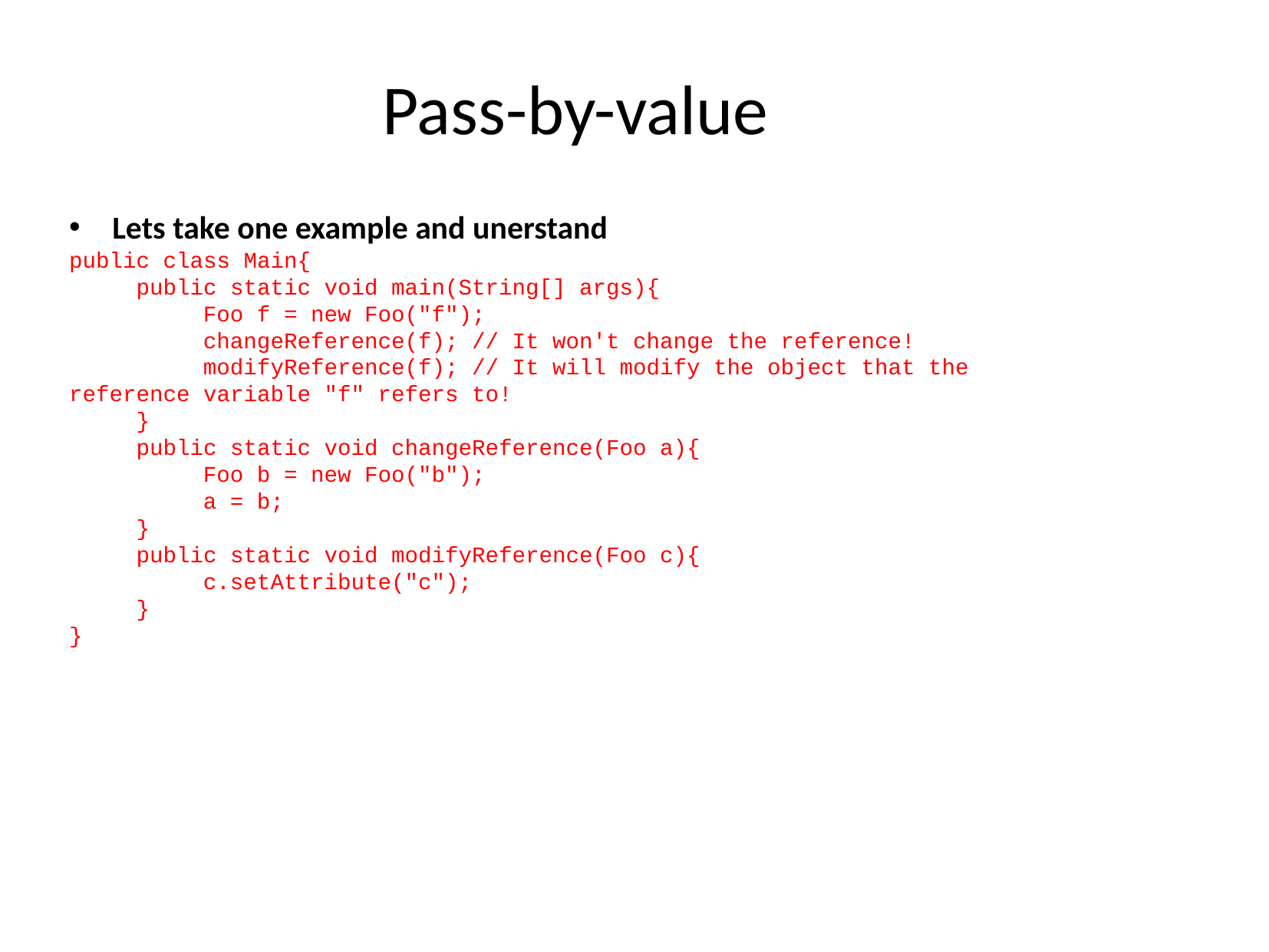

Pass-by-value
Lets take one example and unerstand
public class Main{
     public static void main(String[] args){
          Foo f = new Foo("f");
          changeReference(f); // It won't change the reference!
          modifyReference(f); // It will modify the object that the reference variable "f" refers to!
     }
     public static void changeReference(Foo a){
          Foo b = new Foo("b");
          a = b;
     }
     public static void modifyReference(Foo c){
          c.setAttribute("c");
     }
}